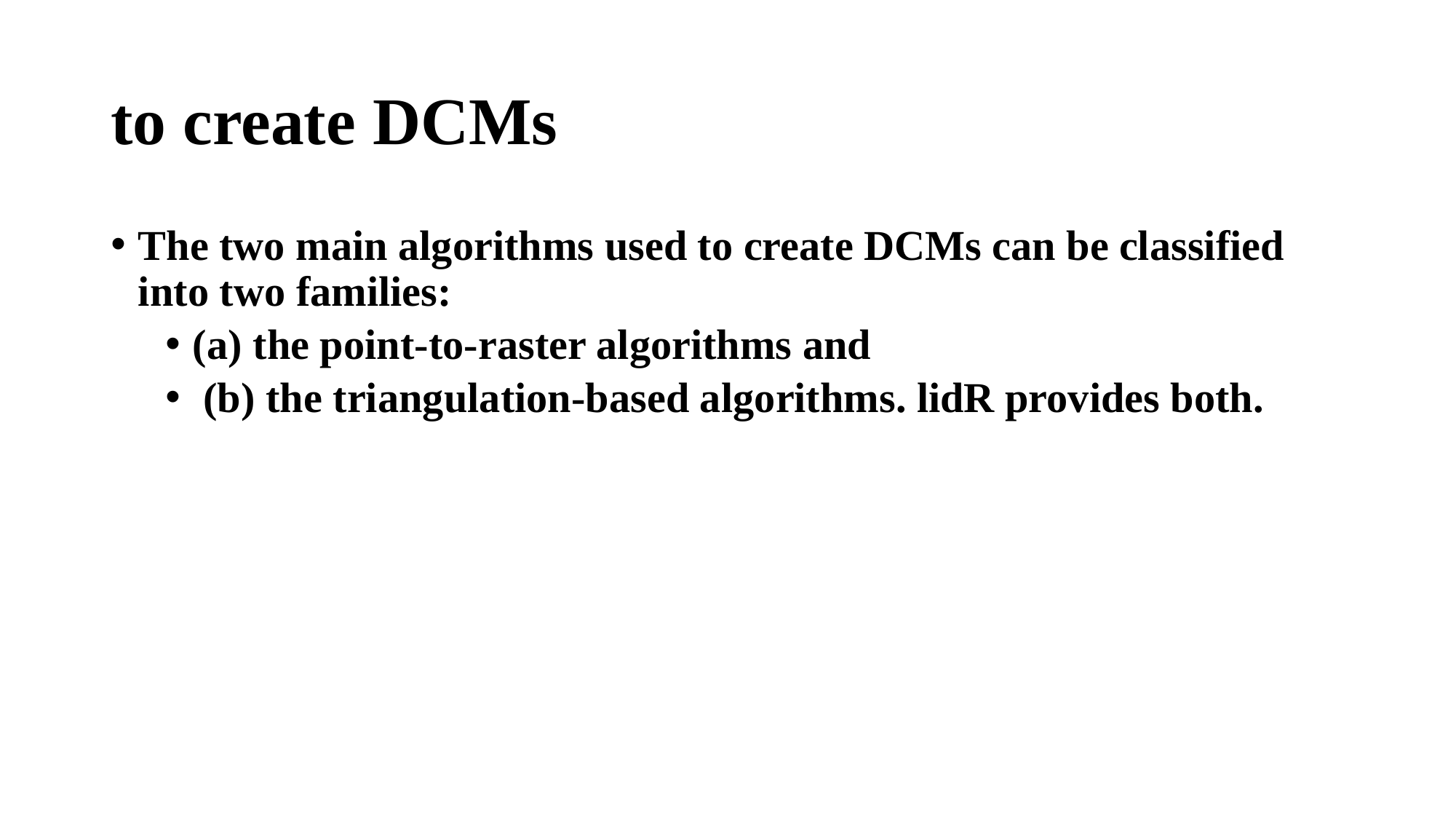

# to create DCMs
The two main algorithms used to create DCMs can be classified into two families:
(a) the point-to-raster algorithms and
 (b) the triangulation-based algorithms. lidR provides both.